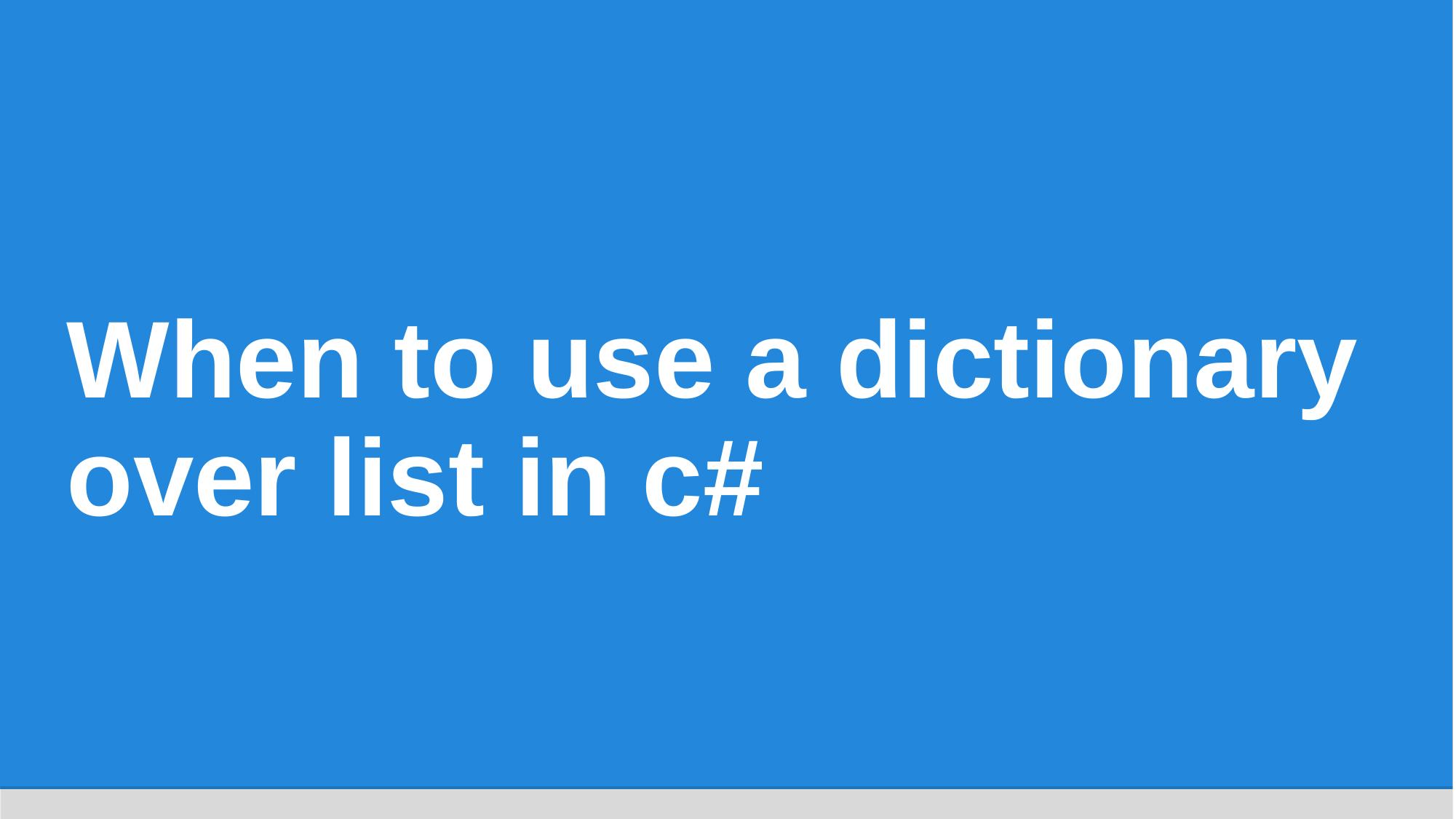

# When to use a dictionary over list in c#